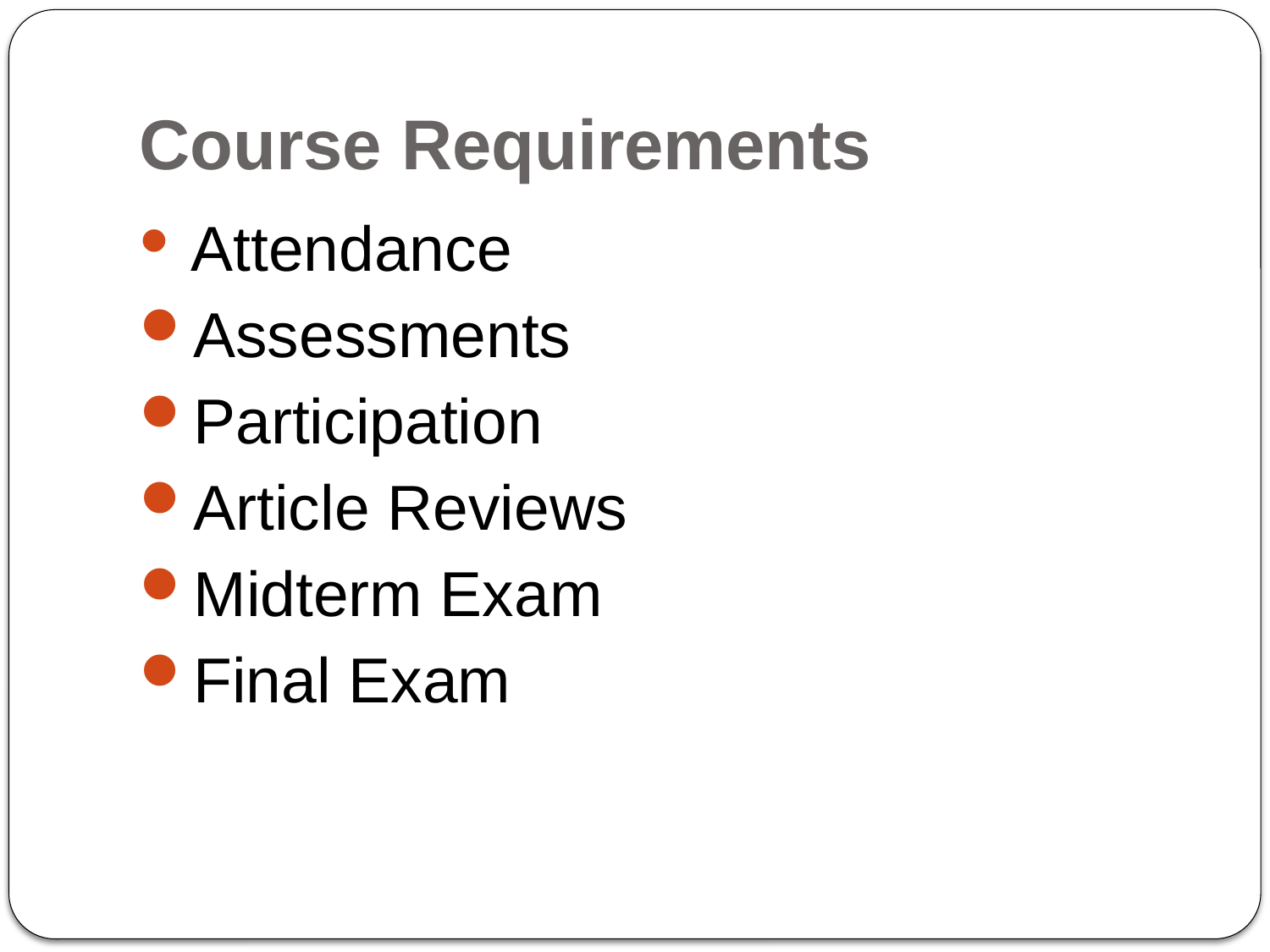

# Course Requirements
 Attendance
Assessments
Participation
Article Reviews
Midterm Exam
Final Exam